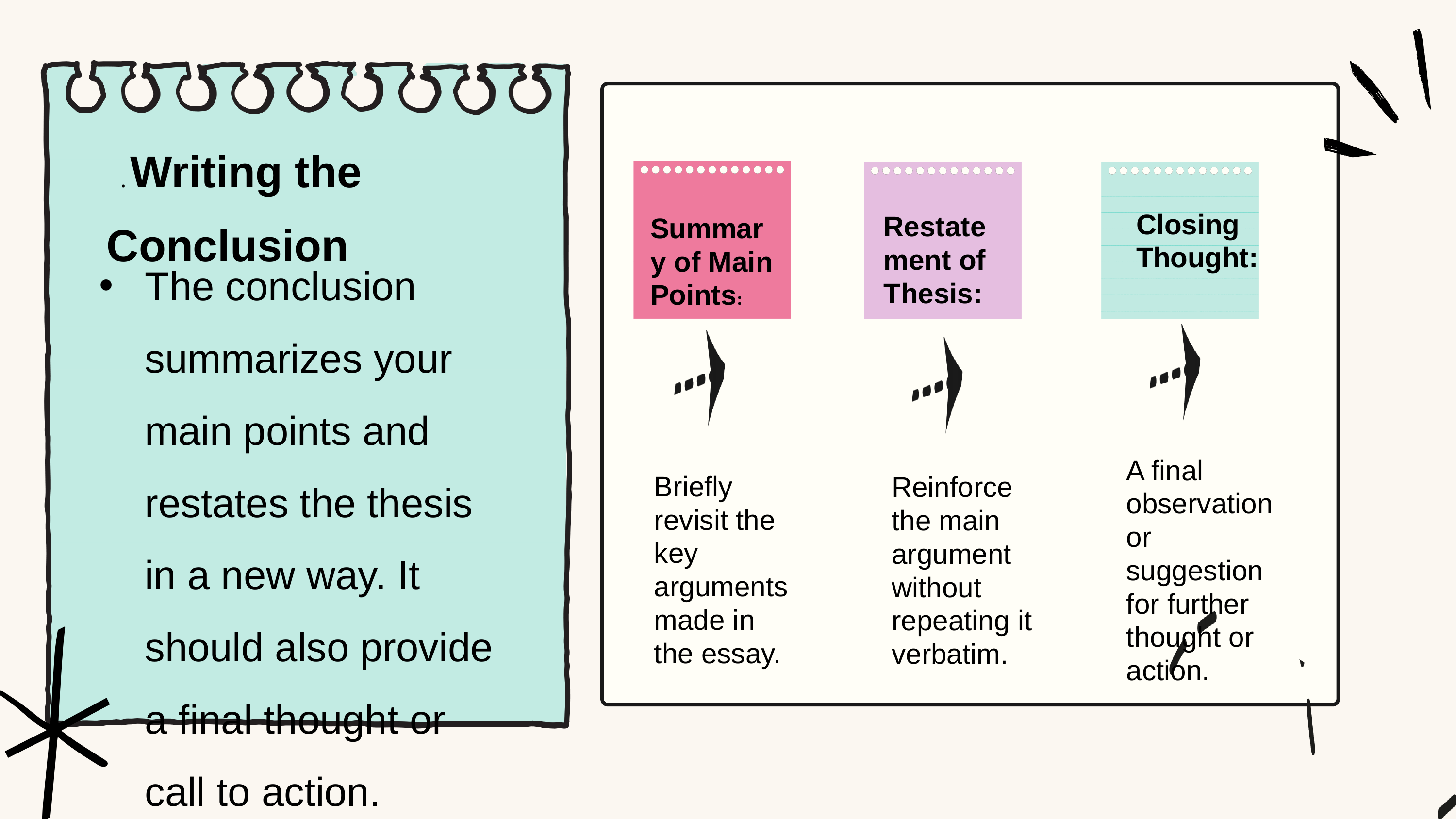

. Writing the Conclusion

Closing Thought:
Restatement of Thesis:
Summary of Main Points:
The conclusion summarizes your main points and restates the thesis in a new way. It should also provide a final thought or call to action.

A final observation or suggestion for further thought or action.

Briefly revisit the key arguments made in the essay.
Reinforce the main argument without repeating it verbatim.